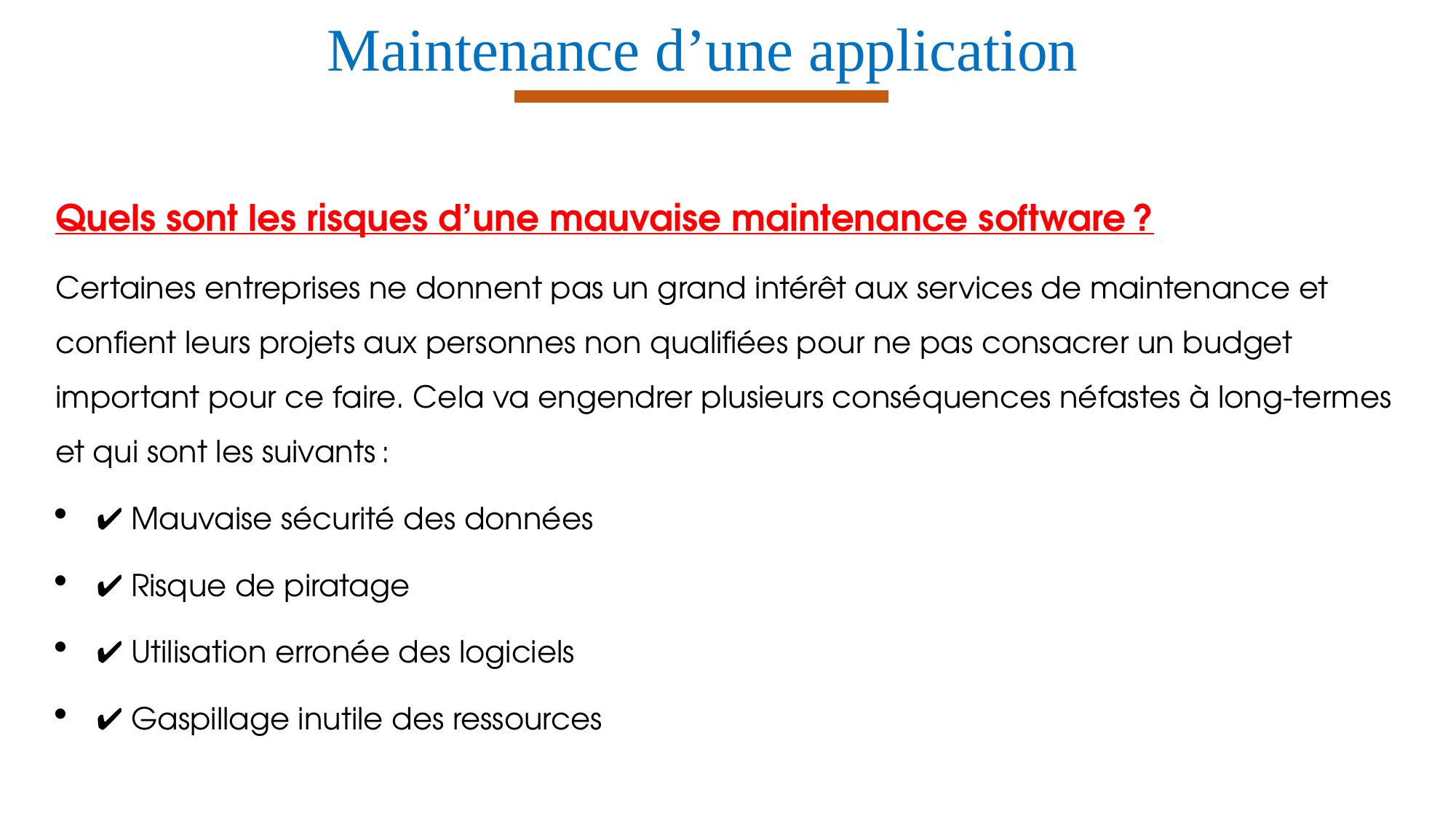

Maintenance d’une application
Quels sont les risques d’une mauvaise maintenance software ?
Certaines entreprises ne donnent pas un grand intérêt aux services de maintenance et confient leurs projets aux personnes non qualifiées pour ne pas consacrer un budget important pour ce faire. Cela va engendrer plusieurs conséquences néfastes à long-termes et qui sont les suivants :
✔ Mauvaise sécurité des données
✔ Risque de piratage
✔ Utilisation erronée des logiciels
✔ Gaspillage inutile des ressources